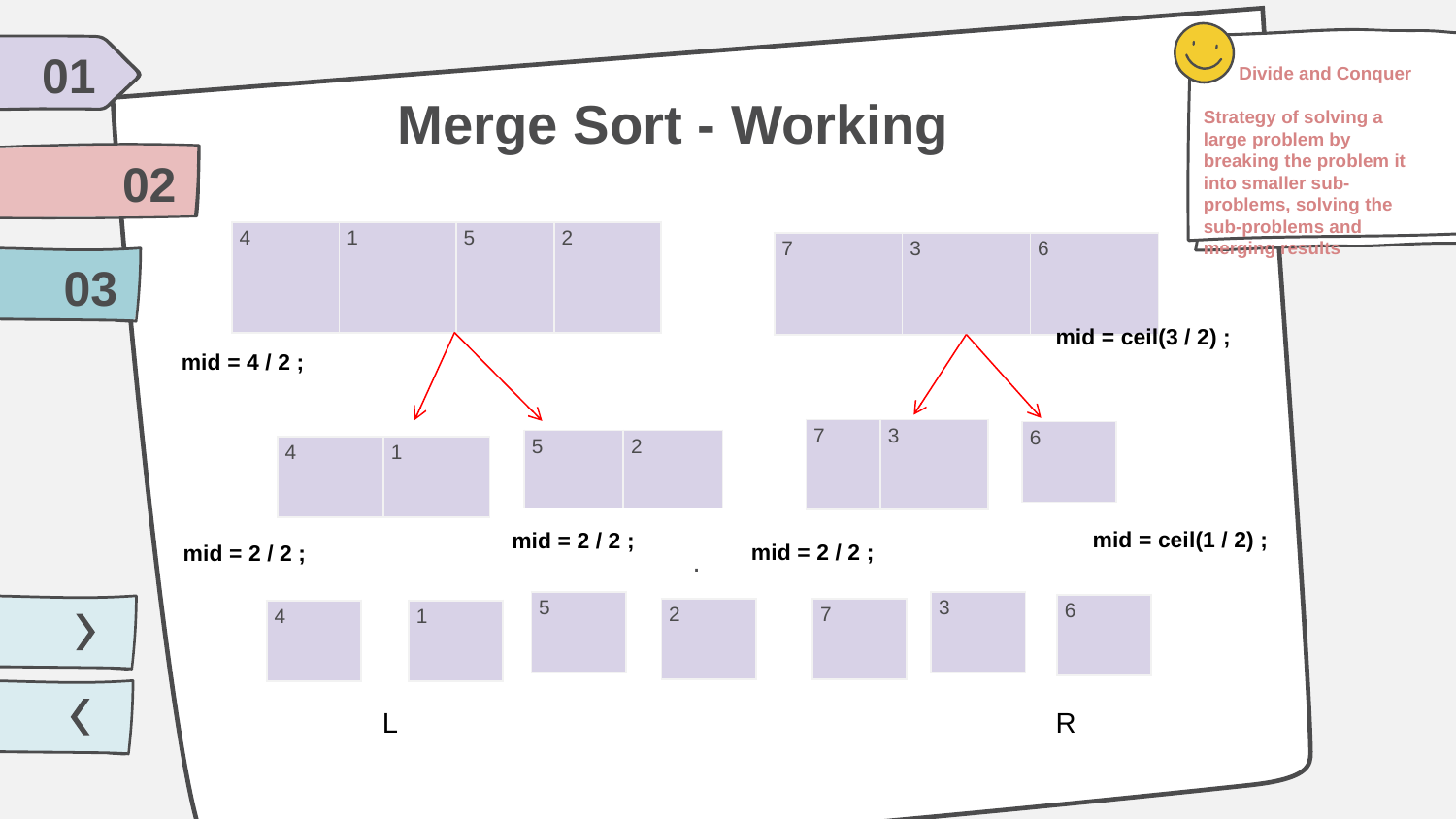

01
       Divide and Conquer

Strategy of solving a large problem by breaking the problem it into smaller sub-problems, solving the sub-problems and merging results

# Merge Sort - Working
02

| 4 | 1 | 5 | 2 |
| --- | --- | --- | --- |

.

| 7 | 3 | 6 |
| --- | --- | --- |
03
mid = ceil(3 / 2) ;
mid = 4 / 2 ;
| 7 | 3 |
| --- | --- |
| 6 |
| --- |
| 5 | 2 |
| --- | --- |
| 4 | 1 |
| --- | --- |
mid = ceil(1 / 2) ;
mid = 2 / 2 ;
mid = 2 / 2 ;
mid = 2 / 2 ;
| 5 |
| --- |
| 3 |
| --- |
| 6 |
| --- |
| 7 |
| --- |
| 2 |
| --- |
| 1 |
| --- |
| 4 |
| --- |

L
R